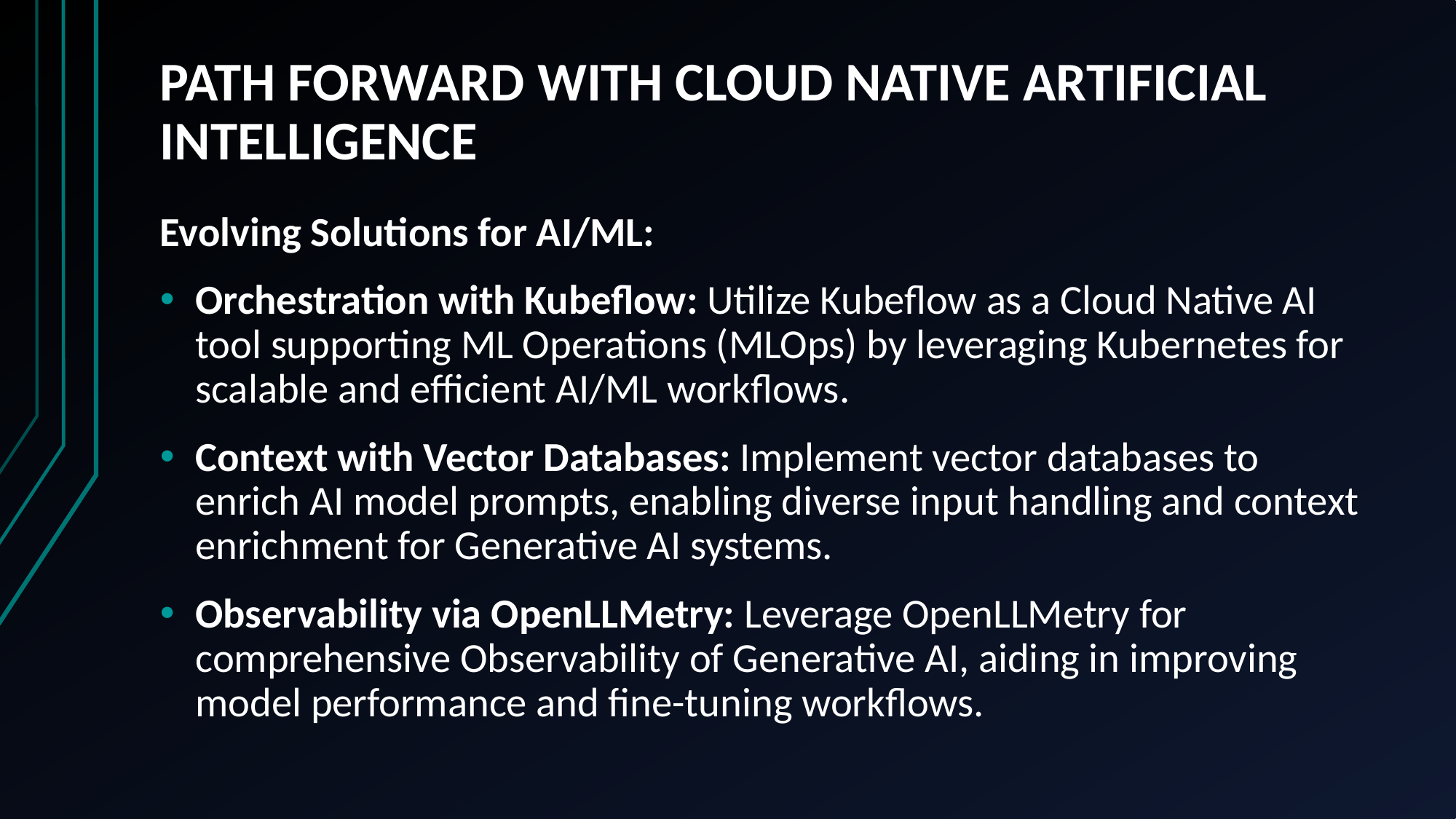

# PATH FORWARD WITH CLOUD NATIVE ARTIFICIAL INTELLIGENCE
Evolving Solutions for AI/ML:
Orchestration with Kubeflow: Utilize Kubeflow as a Cloud Native AI tool supporting ML Operations (MLOps) by leveraging Kubernetes for scalable and efficient AI/ML workflows.
Context with Vector Databases: Implement vector databases to enrich AI model prompts, enabling diverse input handling and context enrichment for Generative AI systems.
Observability via OpenLLMetry: Leverage OpenLLMetry for comprehensive Observability of Generative AI, aiding in improving model performance and fine-tuning workflows.